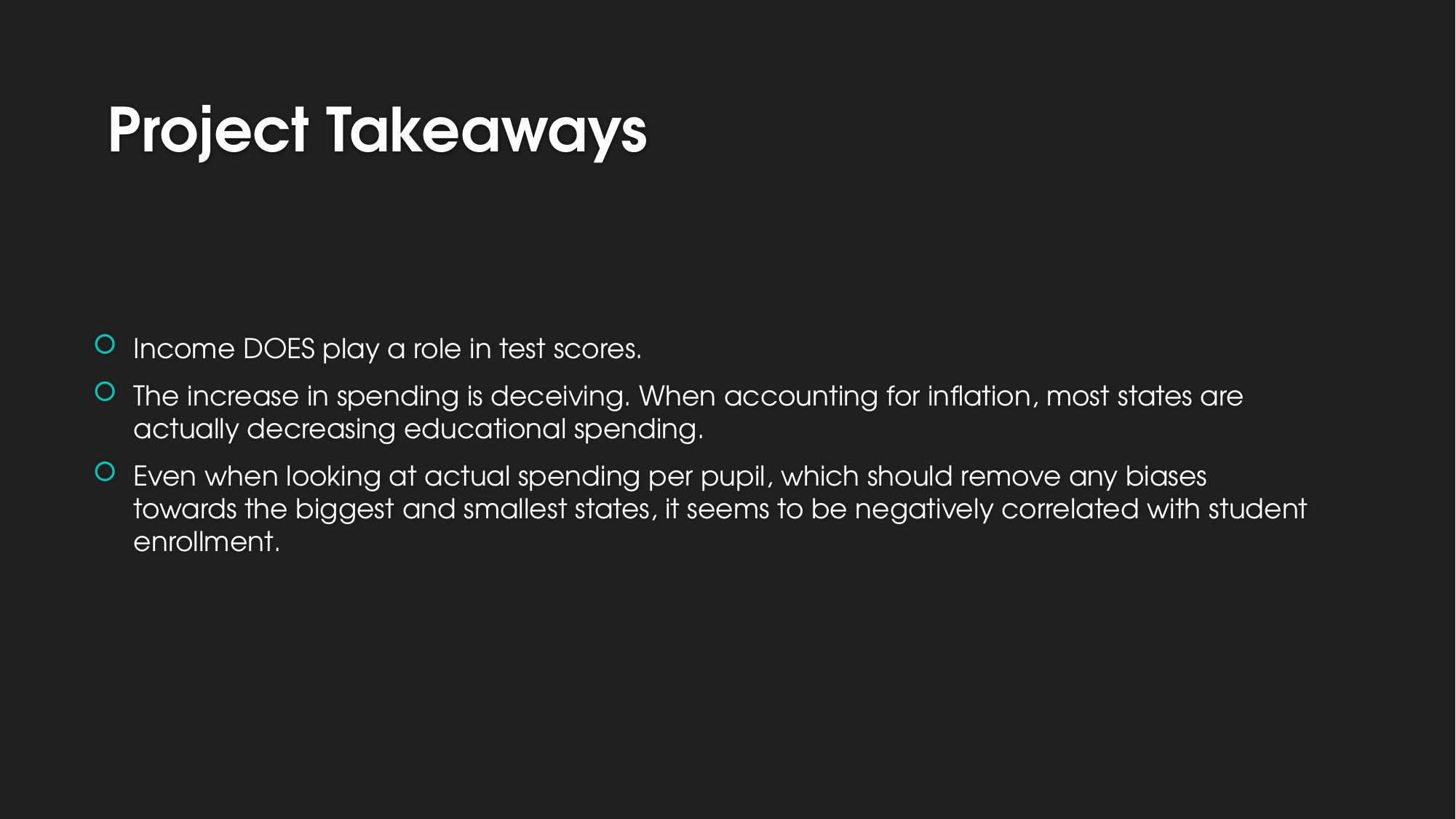

# Project Takeaways
Income DOES play a role in test scores.
The increase in spending is deceiving. When accounting for inflation, most states are actually decreasing educational spending.
Even when looking at actual spending per pupil, which should remove any biases towards the biggest and smallest states, it seems to be negatively correlated with student enrollment.